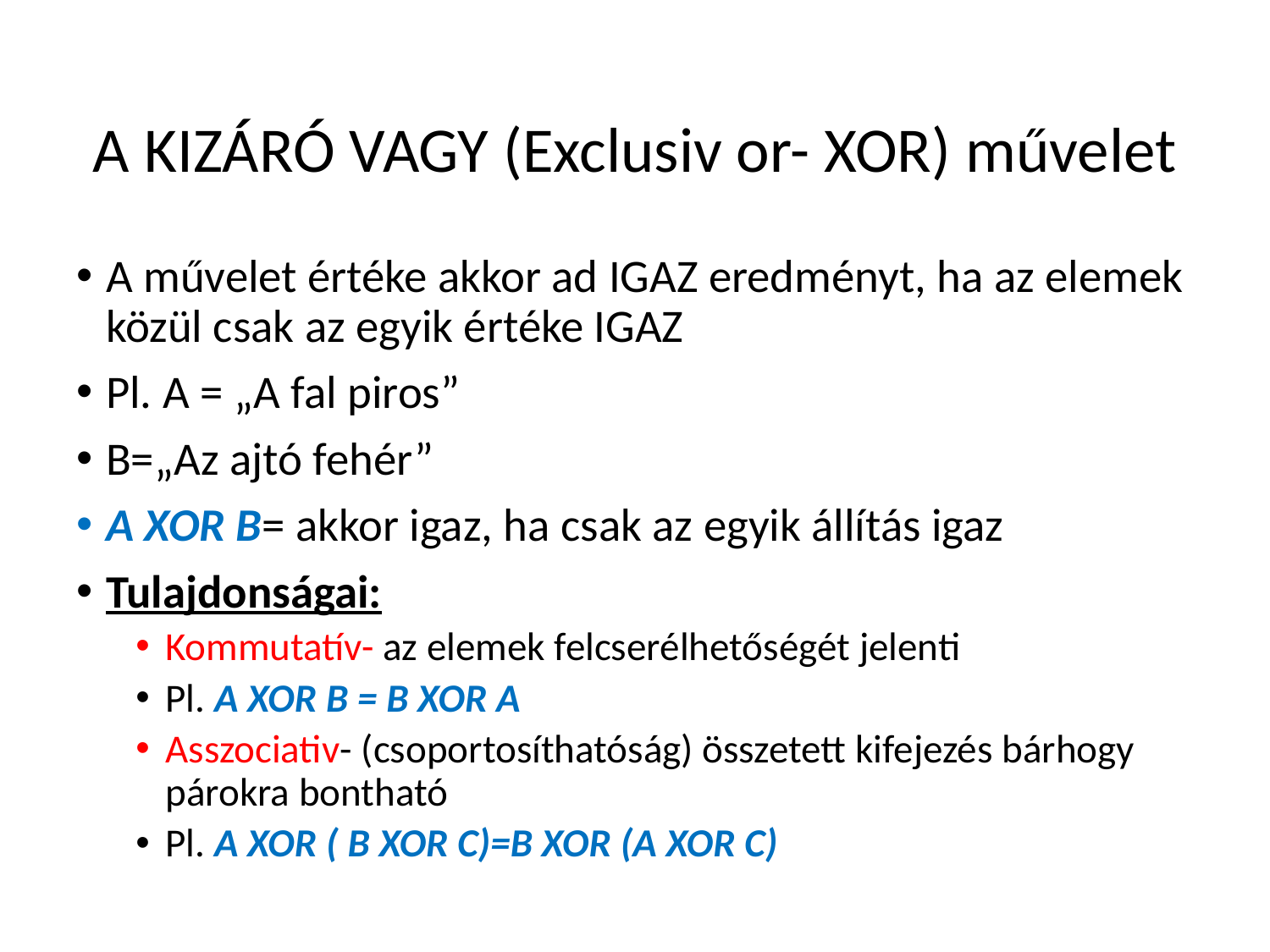

# A KIZÁRÓ VAGY (Exclusiv or- XOR) művelet
A művelet értéke akkor ad IGAZ eredményt, ha az elemek közül csak az egyik értéke IGAZ
Pl. A = „A fal piros”
B=„Az ajtó fehér”
A XOR B= akkor igaz, ha csak az egyik állítás igaz
Tulajdonságai:
Kommutatív- az elemek felcserélhetőségét jelenti
Pl. A XOR B = B XOR A
Asszociativ- (csoportosíthatóság) összetett kifejezés bárhogy párokra bontható
Pl. A XOR ( B XOR C)=B XOR (A XOR C)